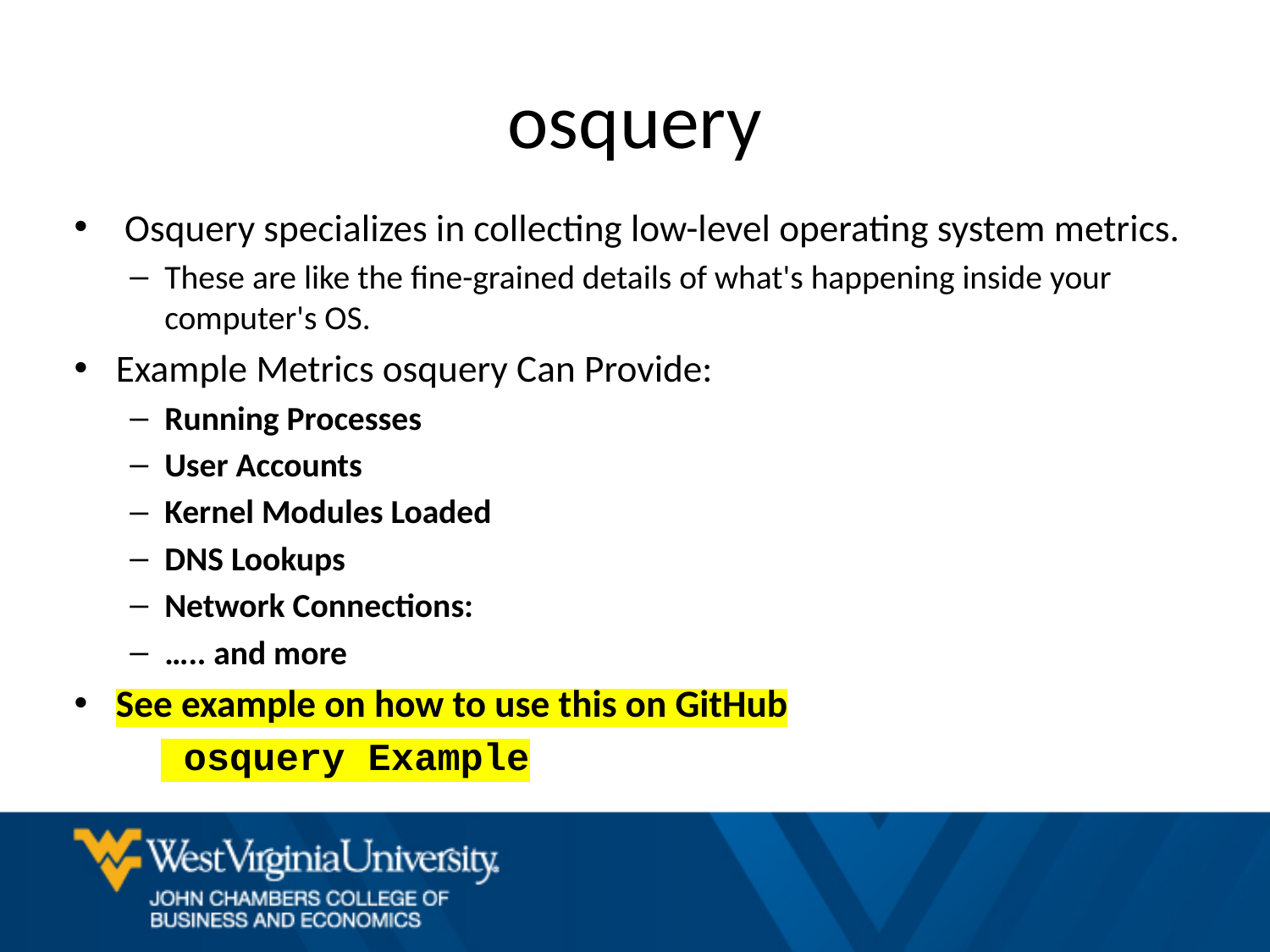

# osquery
 Osquery specializes in collecting low-level operating system metrics.
These are like the fine-grained details of what's happening inside your computer's OS.
Example Metrics osquery Can Provide:
Running Processes
User Accounts
Kernel Modules Loaded
DNS Lookups
Network Connections:
….. and more
See example on how to use this on GitHub
		 osquery Example